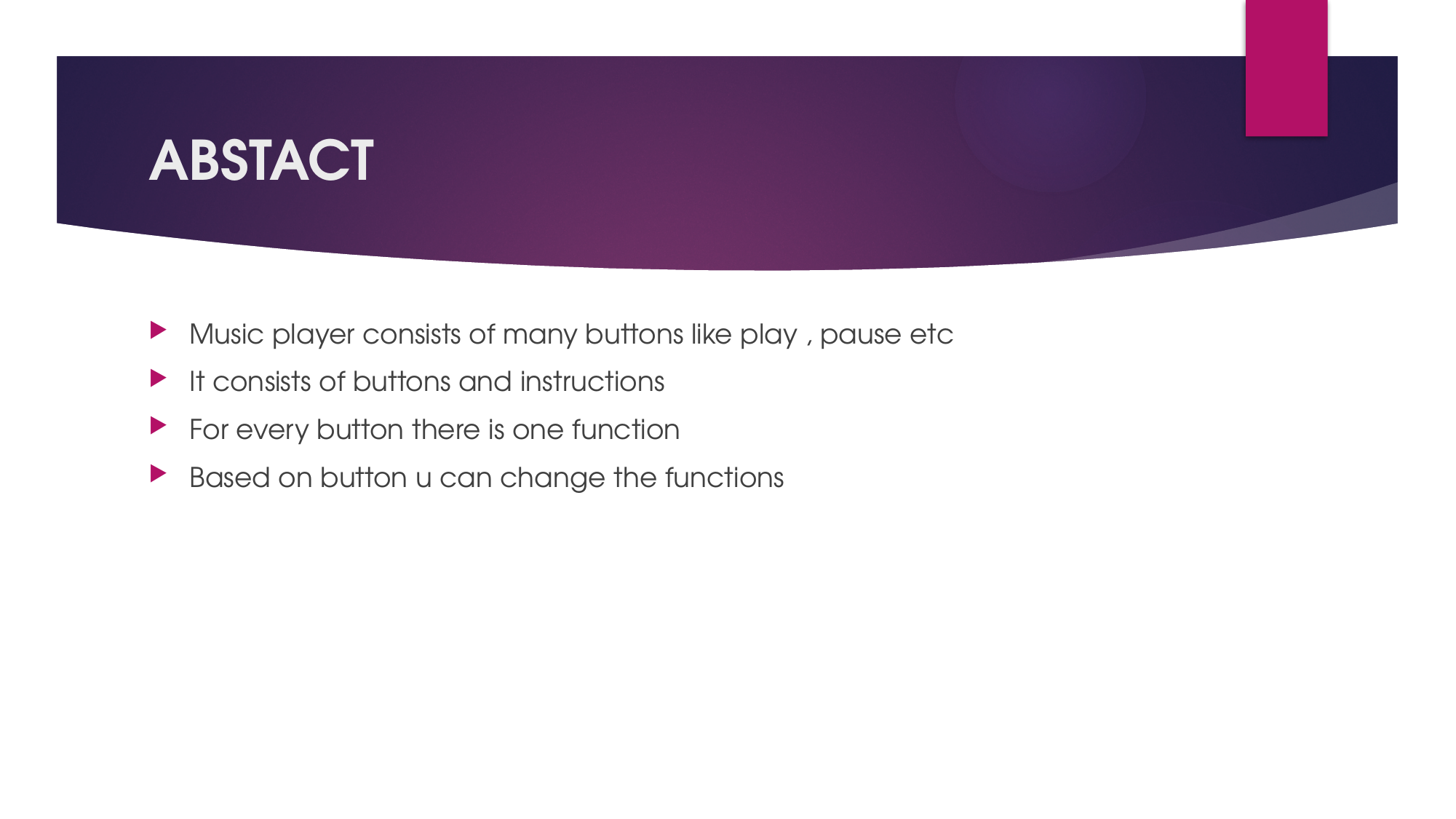

# ABSTACT
Music player consists of many buttons like play , pause etc
It consists of buttons and instructions
For every button there is one function
Based on button u can change the functions